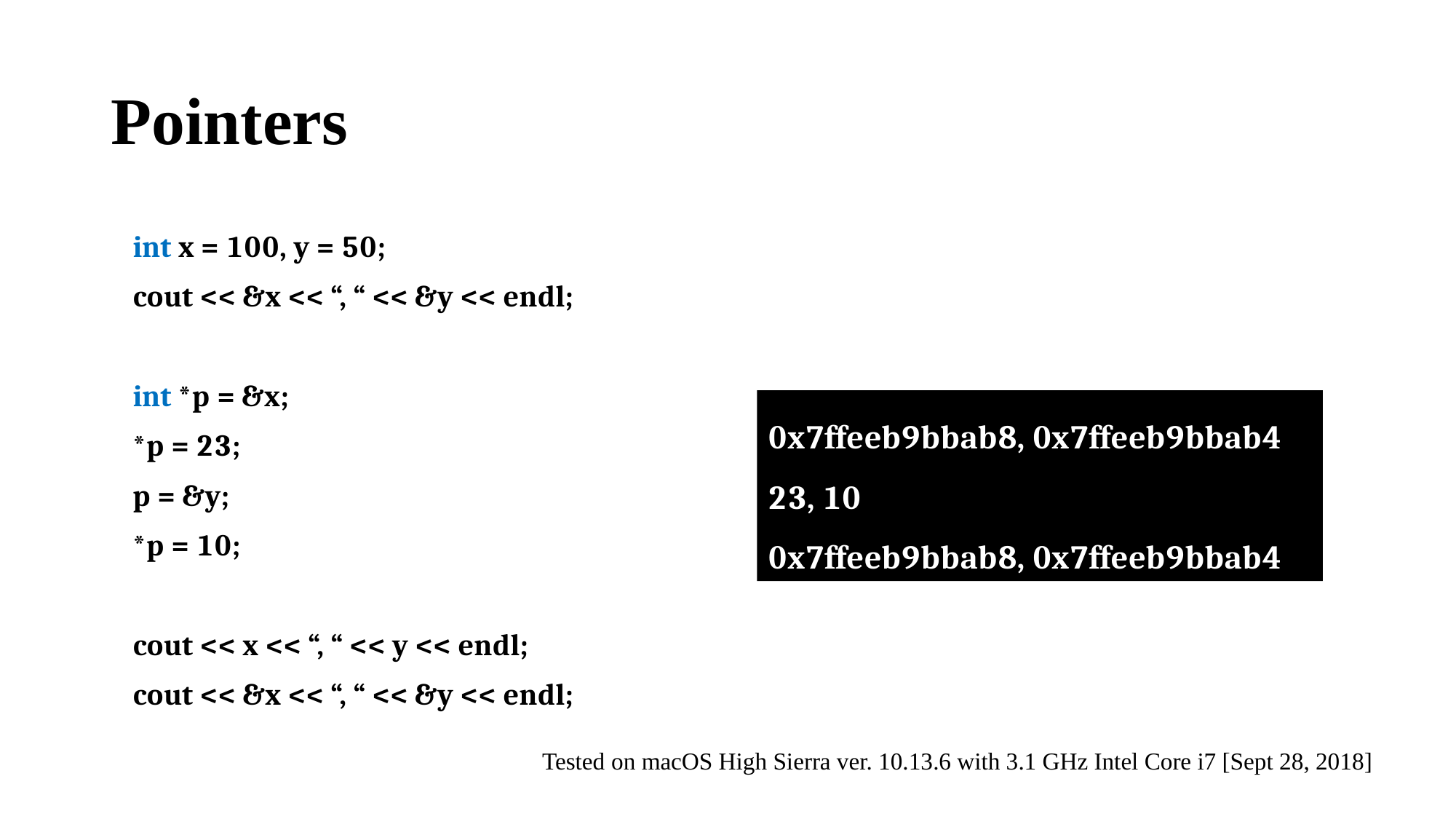

# Pointers
int x = 100, y = 50;
cout << &x << “, “ << &y << endl;

int *p = &x;
*p = 23;
p = &y;
*p = 10;

cout << x << “, “ << y << endl;
cout << &x << “, “ << &y << endl;
0x7ffeeb9bbab8, 0x7ffeeb9bbab4
23, 10
0x7ffeeb9bbab8, 0x7ffeeb9bbab4
Tested on macOS High Sierra ver. 10.13.6 with 3.1 GHz Intel Core i7 [Sept 28, 2018]